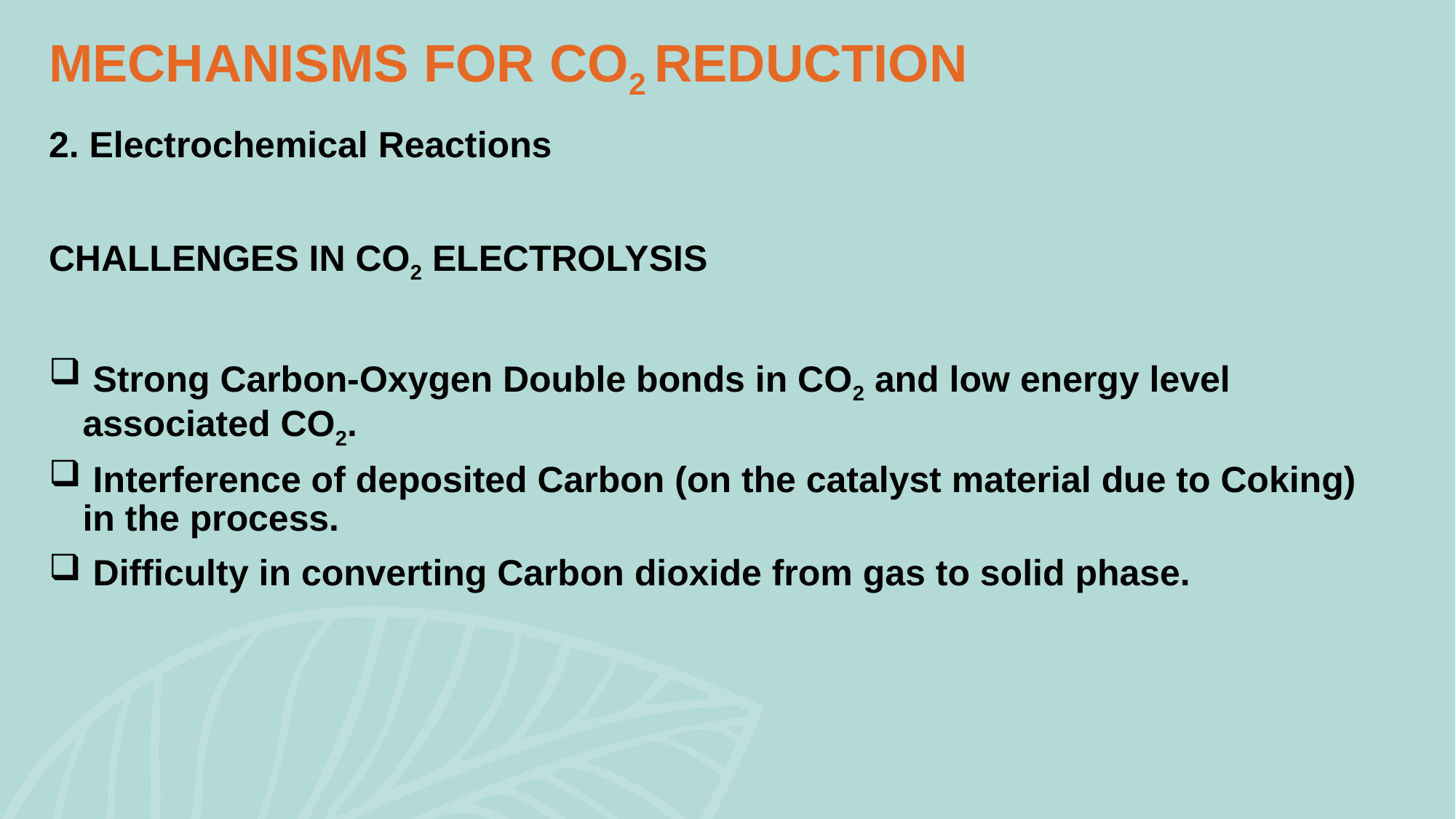

# MECHANISMS FOR CO2 REDUCTION
2. Electrochemical Reactions

CHALLENGES IN CO2 ELECTROLYSIS

 Strong Carbon-Oxygen Double bonds in CO2 and low energy level associated CO2.
 Interference of deposited Carbon (on the catalyst material due to Coking) in the process.
 Difficulty in converting Carbon dioxide from gas to solid phase.